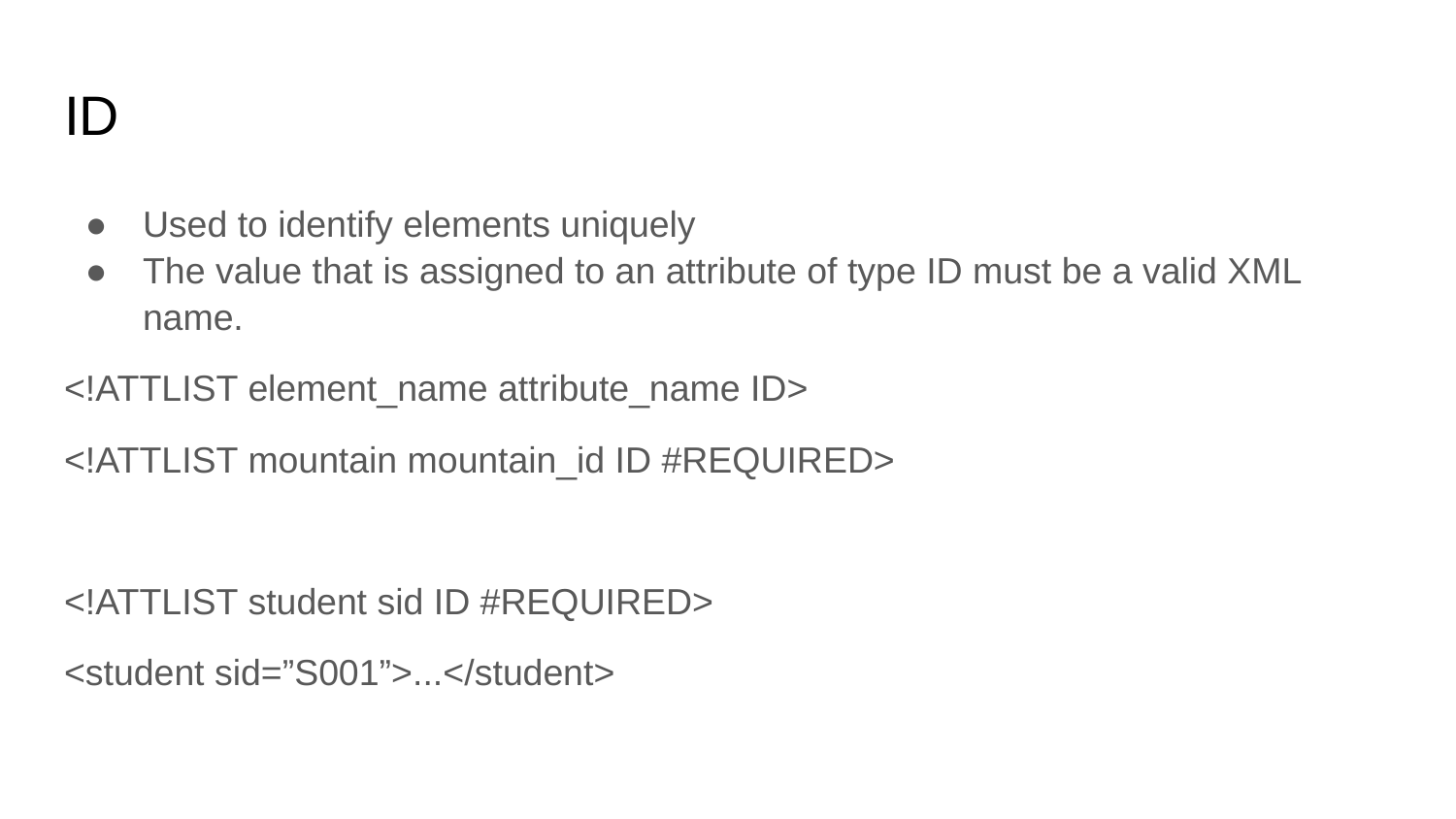

# ID
Used to identify elements uniquely
The value that is assigned to an attribute of type ID must be a valid XML name.
<!ATTLIST element_name attribute_name ID>
<!ATTLIST mountain mountain_id ID #REQUIRED>

<!ATTLIST student sid ID #REQUIRED>
<student sid=”S001”>...</student>